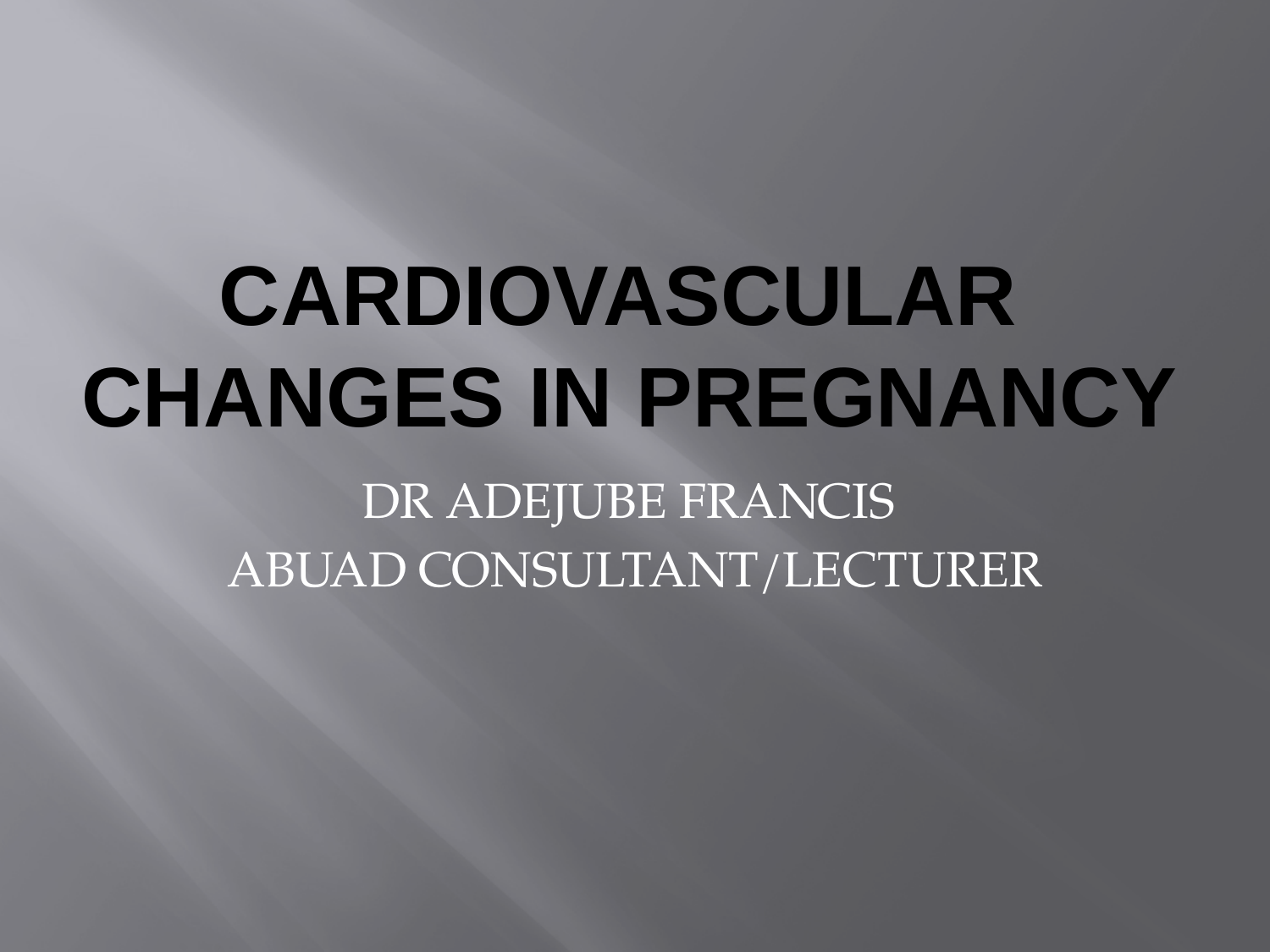

# CARDIOVASCULAR  CHANGES IN PREGNANCY
DR ADEJUBE FRANCIS
ABUAD CONSULTANT/LECTURER